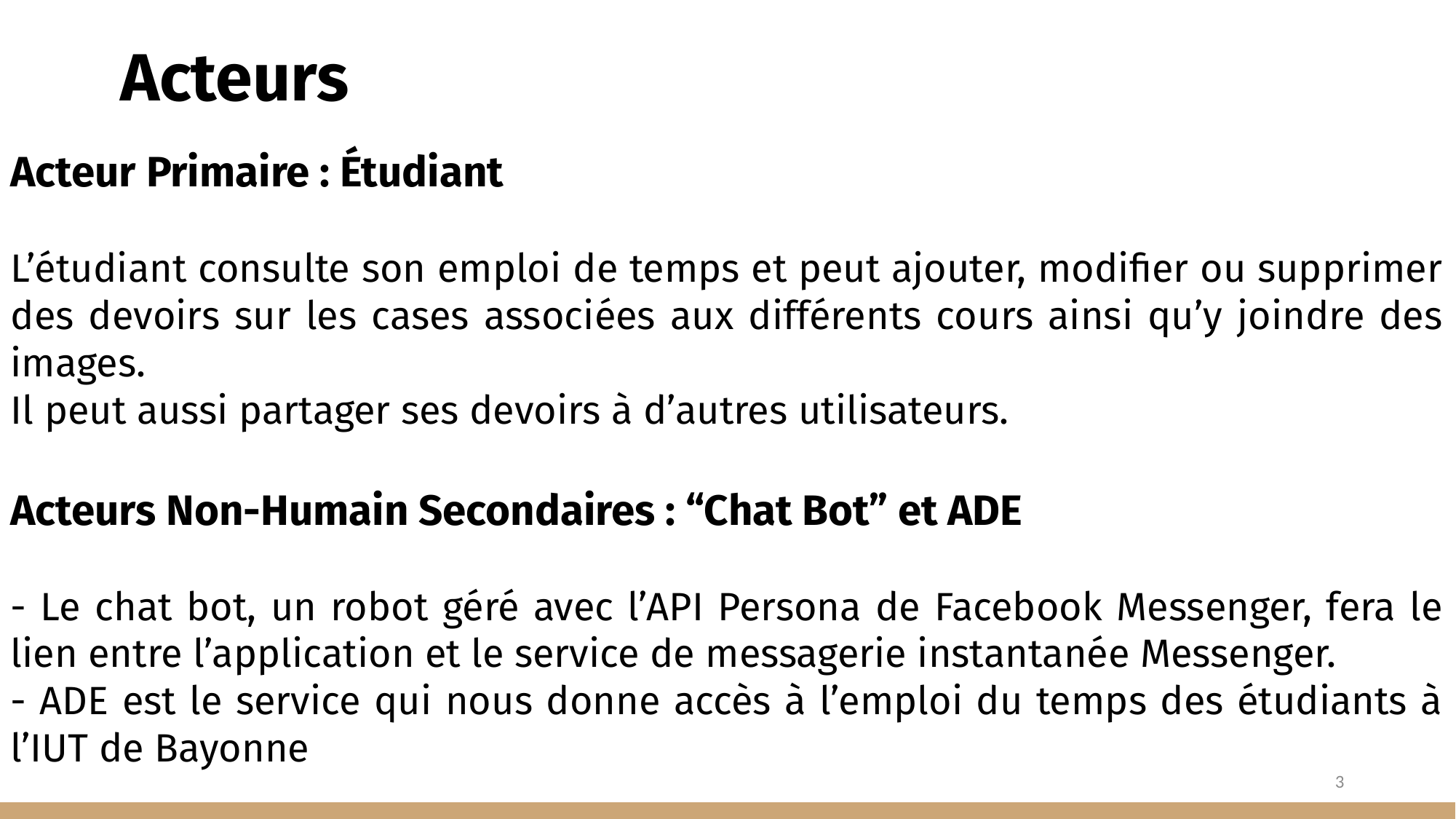

# Acteurs
Acteur Primaire : Étudiant
L’étudiant consulte son emploi de temps et peut ajouter, modifier ou supprimer des devoirs sur les cases associées aux différents cours ainsi qu’y joindre des images.
Il peut aussi partager ses devoirs à d’autres utilisateurs.
Acteurs Non-Humain Secondaires : “Chat Bot” et ADE
- Le chat bot, un robot géré avec l’API Persona de Facebook Messenger, fera le lien entre l’application et le service de messagerie instantanée Messenger.
- ADE est le service qui nous donne accès à l’emploi du temps des étudiants à l’IUT de Bayonne

3